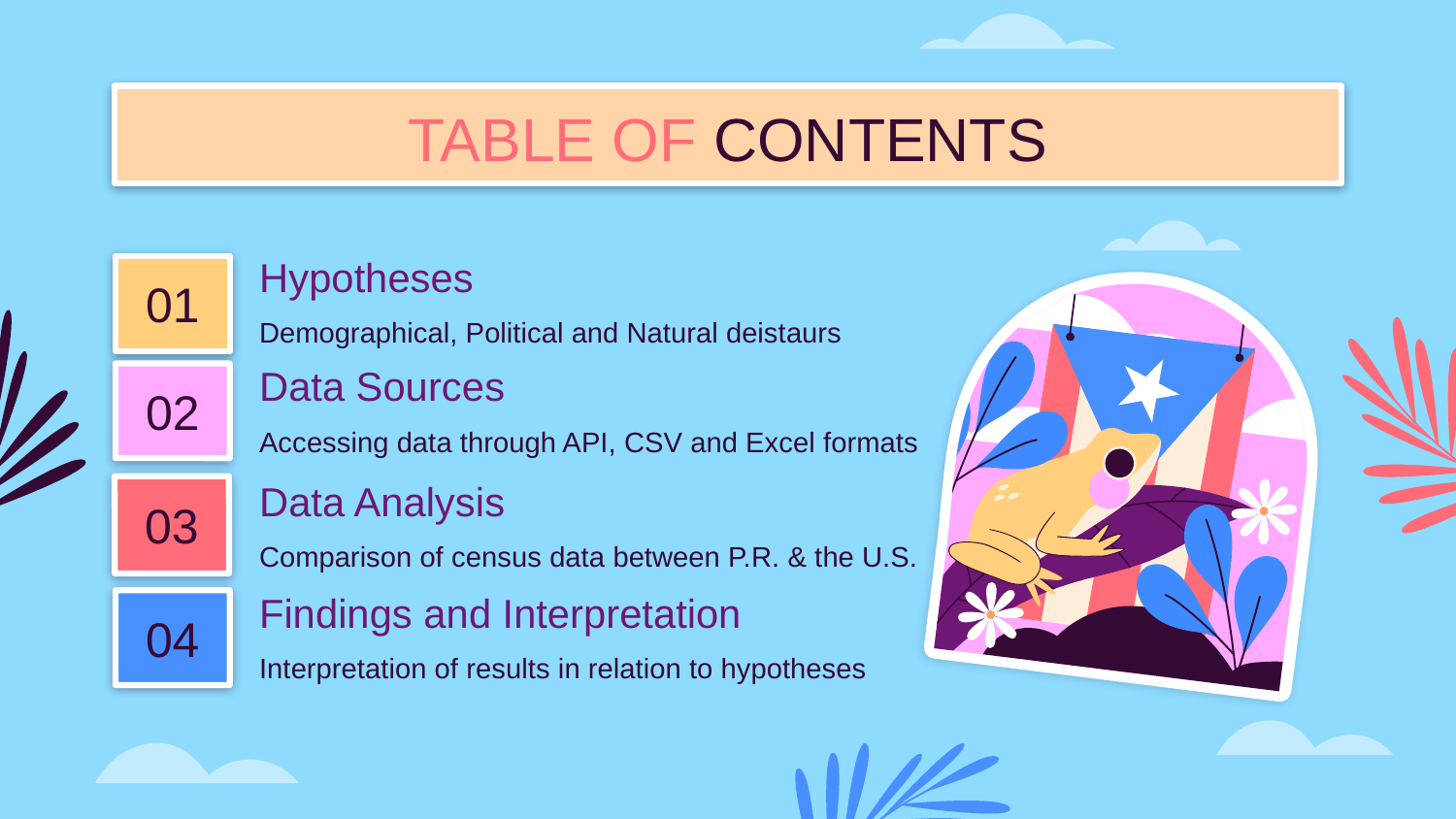

# TABLE OF CONTENTS
Hypotheses
01

Demographical, Political and Natural deistaurs
Data Sources
02
Accessing data through API, CSV and Excel formats
Data Analysis
03
Comparison of census data between P.R. & the U.S.
Findings and Interpretation
04
Interpretation of results in relation to hypotheses